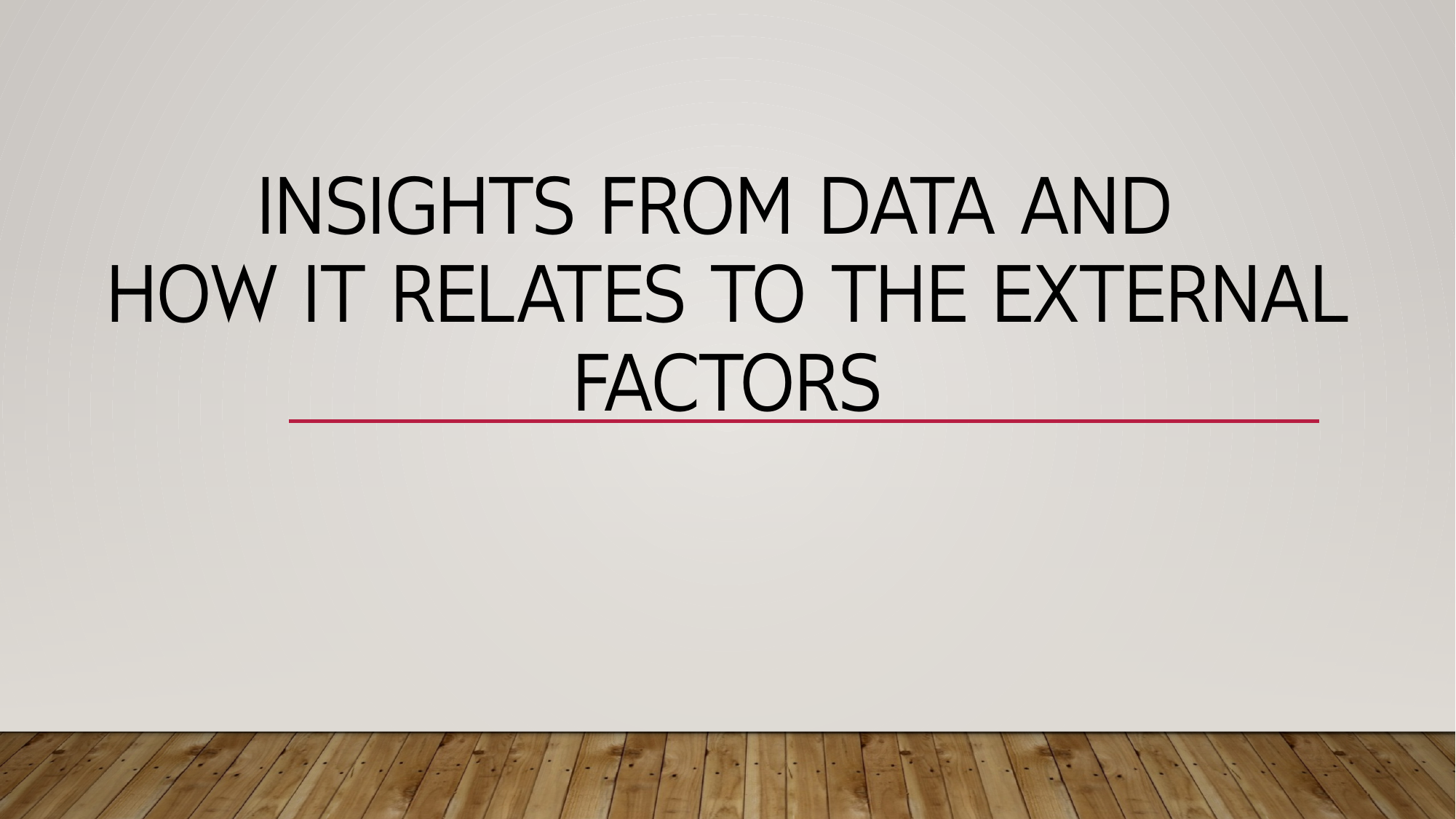

# INSIGHTS from data and how it relates to the external factors